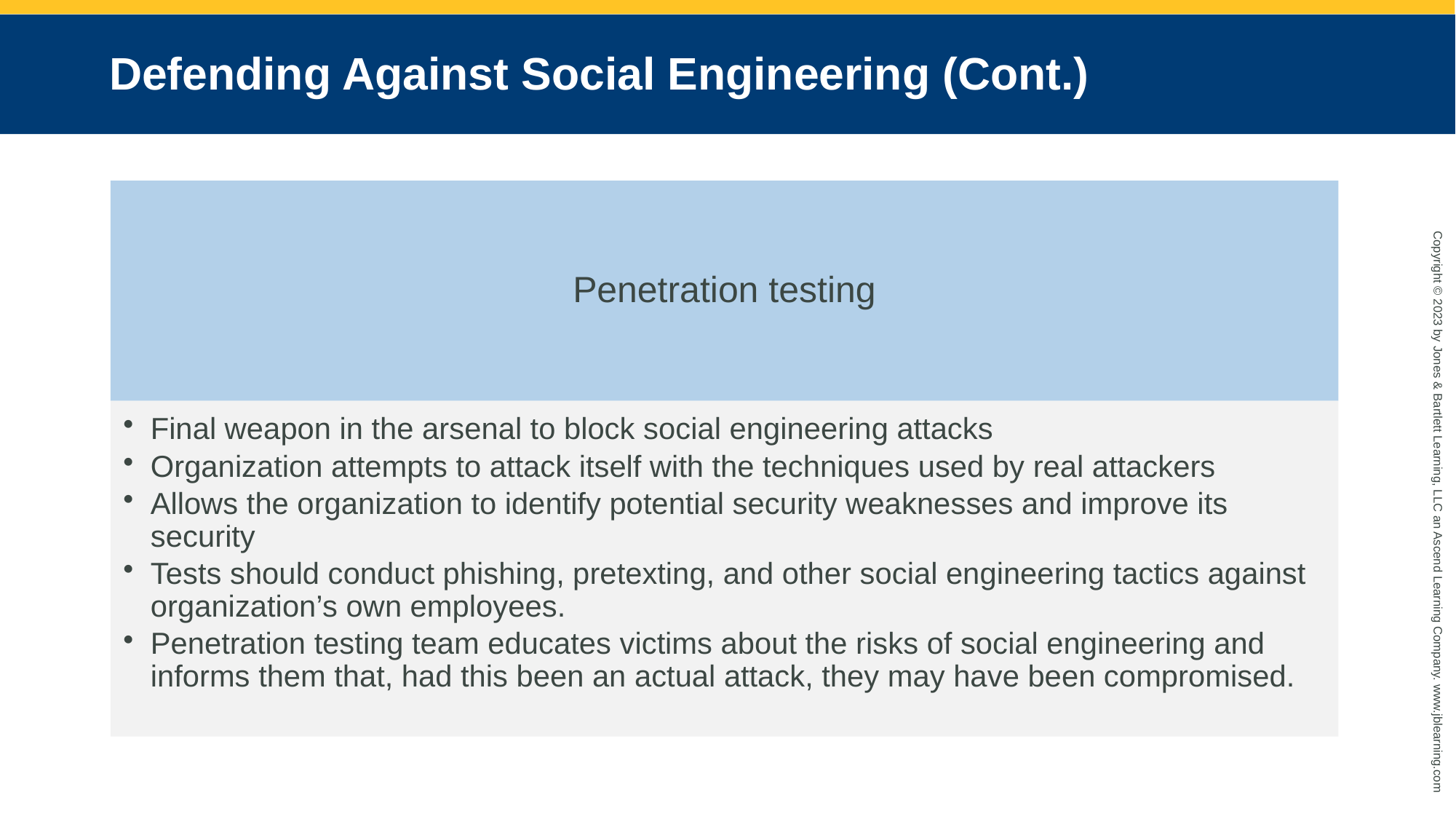

# Defending Against Social Engineering (Cont.)
Penetration testing
Final weapon in the arsenal to block social engineering attacks
Organization attempts to attack itself with the techniques used by real attackers
Allows the organization to identify potential security weaknesses and improve its security
Tests should conduct phishing, pretexting, and other social engineering tactics against organization’s own employees.
Penetration testing team educates victims about the risks of social engineering and informs them that, had this been an actual attack, they may have been compromised.